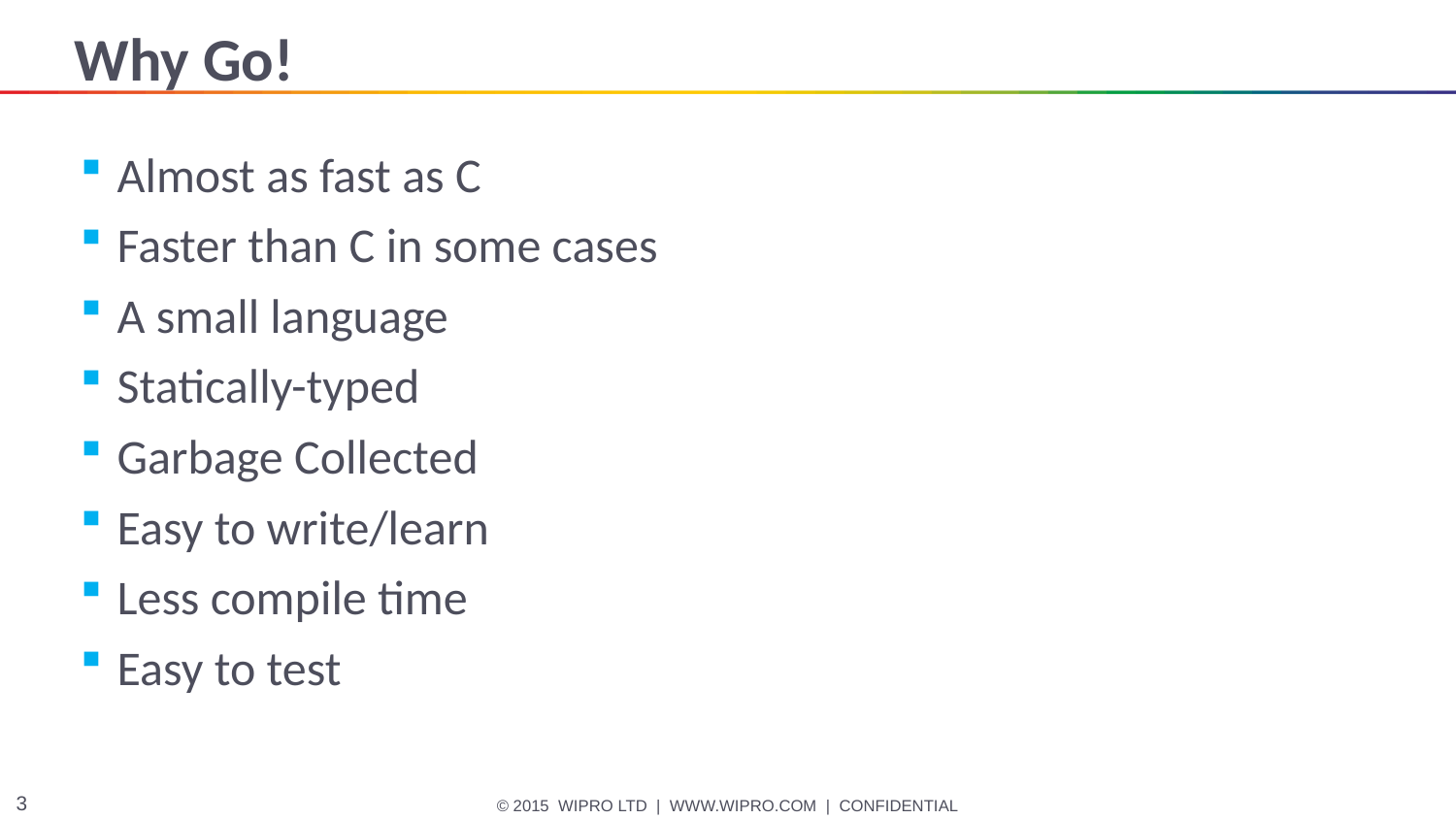

# Why Go!
Almost as fast as C
Faster than C in some cases
A small language
Statically-typed
Garbage Collected
Easy to write/learn
Less compile time
Easy to test